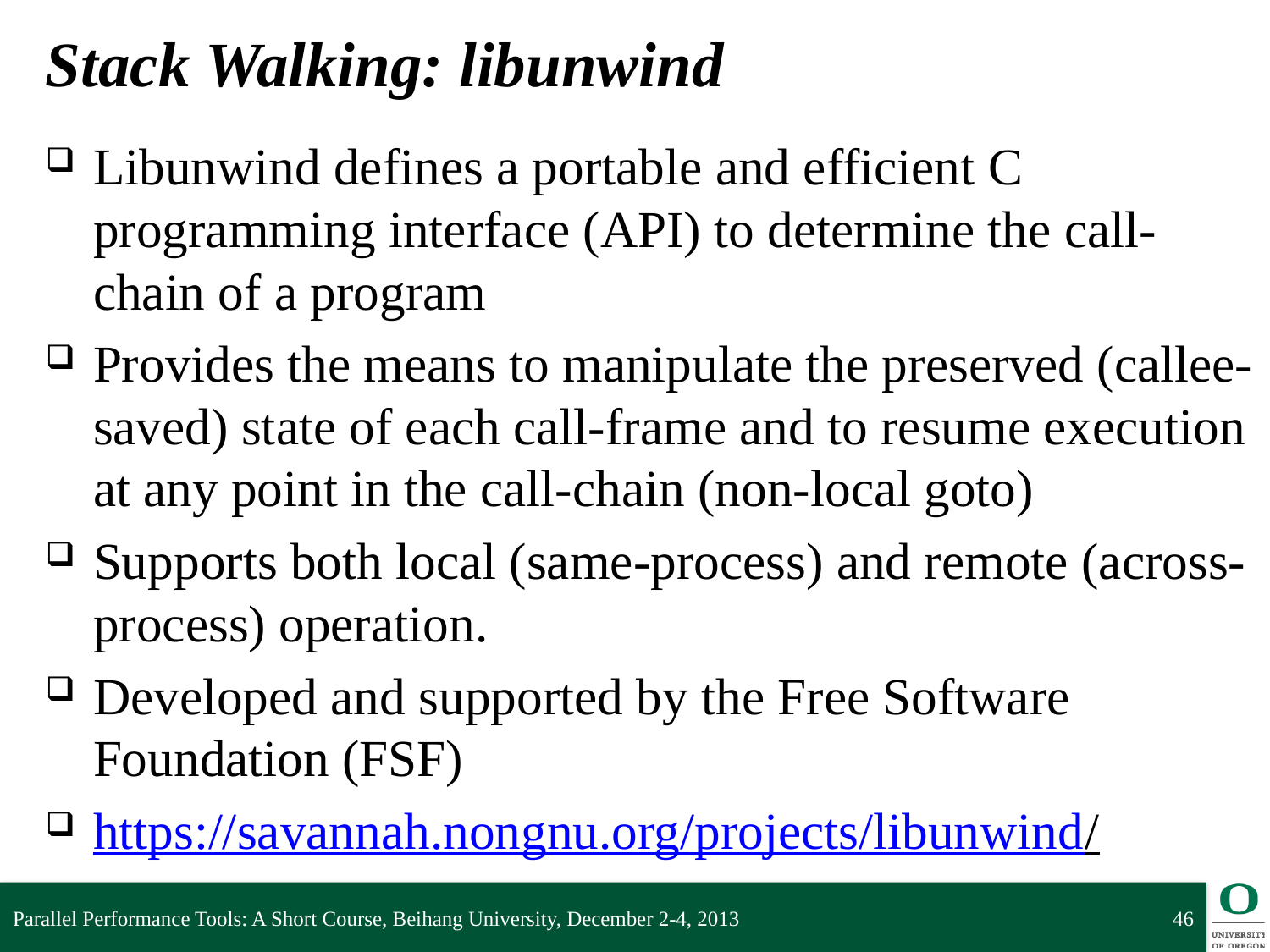

# Stack Walking: libunwind
Libunwind defines a portable and efficient C programming interface (API) to determine the call-chain of a program
Provides the means to manipulate the preserved (callee-saved) state of each call-frame and to resume execution at any point in the call-chain (non-local goto)
Supports both local (same-process) and remote (across-process) operation.
Developed and supported by the Free Software Foundation (FSF)
https://savannah.nongnu.org/projects/libunwind/
Parallel Performance Tools: A Short Course, Beihang University, December 2-4, 2013
46